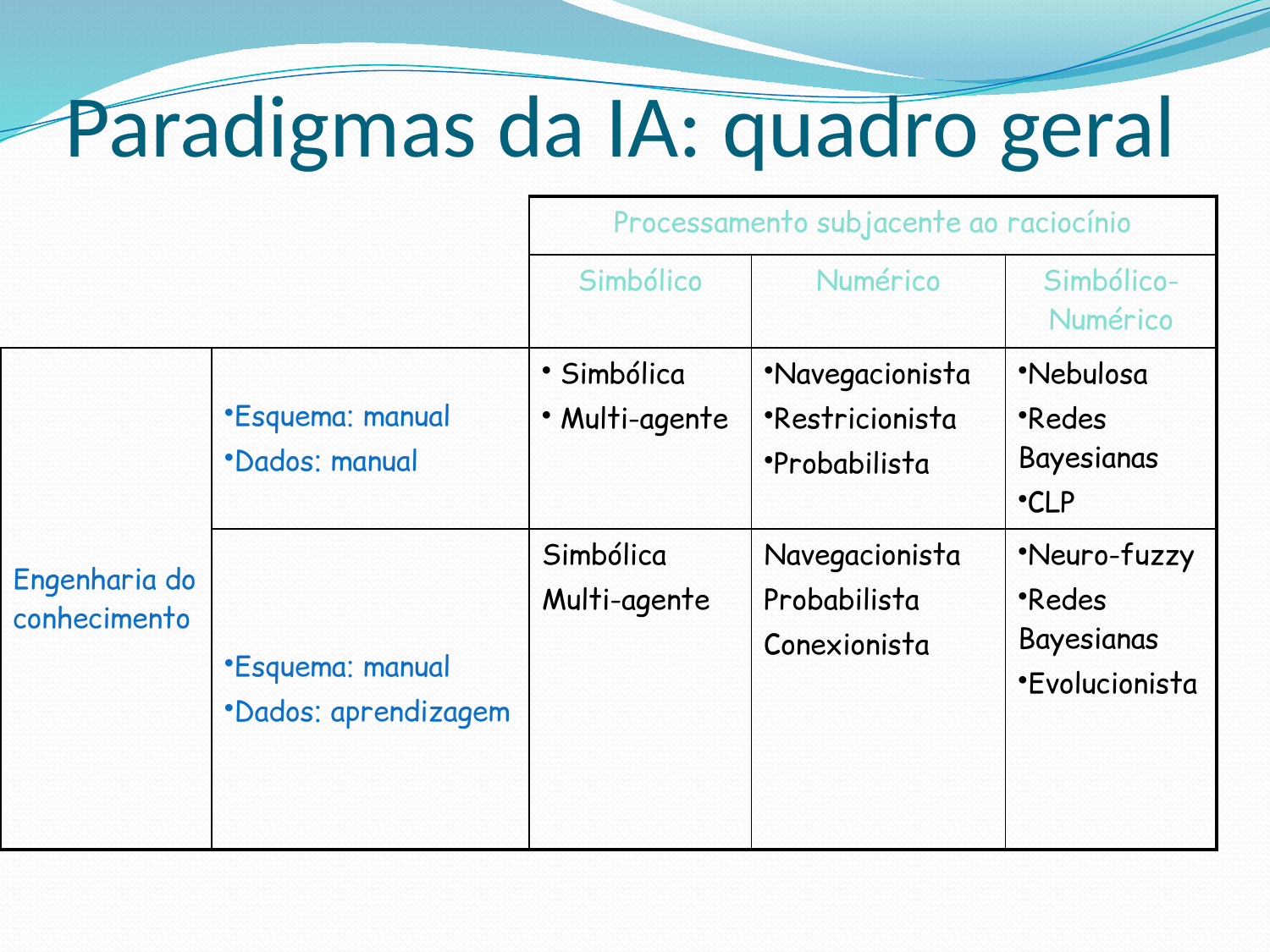

# Paradigmas da IA: quadro geral
|  |  |  | Processamento subjacente ao raciocínio |  |  |
| --- | --- | --- | --- | --- | --- |
|  |  |  | Simbólico | Numérico | Simbólico-Numérico |
| Engenharia do conhecimento | Esquema: manual Dados: manual |  | Simbólica Multi-agente | Navegacionista Restricionista Probabilista | Nebulosa Redes Bayesianas CLP |
|  | Esquema: manual Dados: aprendizagem |  | Simbólica Multi-agente | Navegacionista Probabilista Conexionista | Neuro-fuzzy Redes Bayesianas Evolucionista |